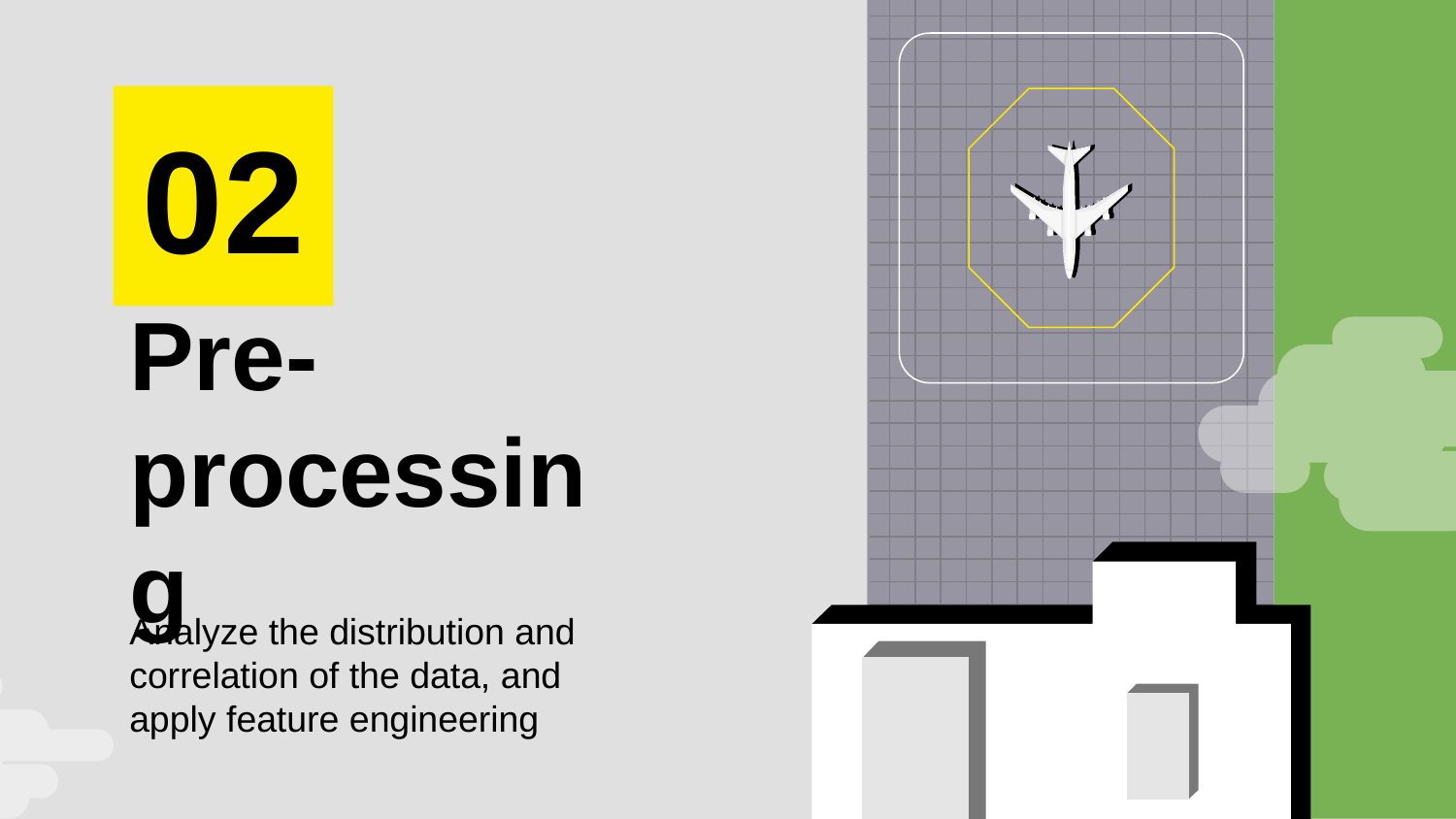

02

# Pre- processing

Analyze the distribution and correlation of the data, and apply feature engineering